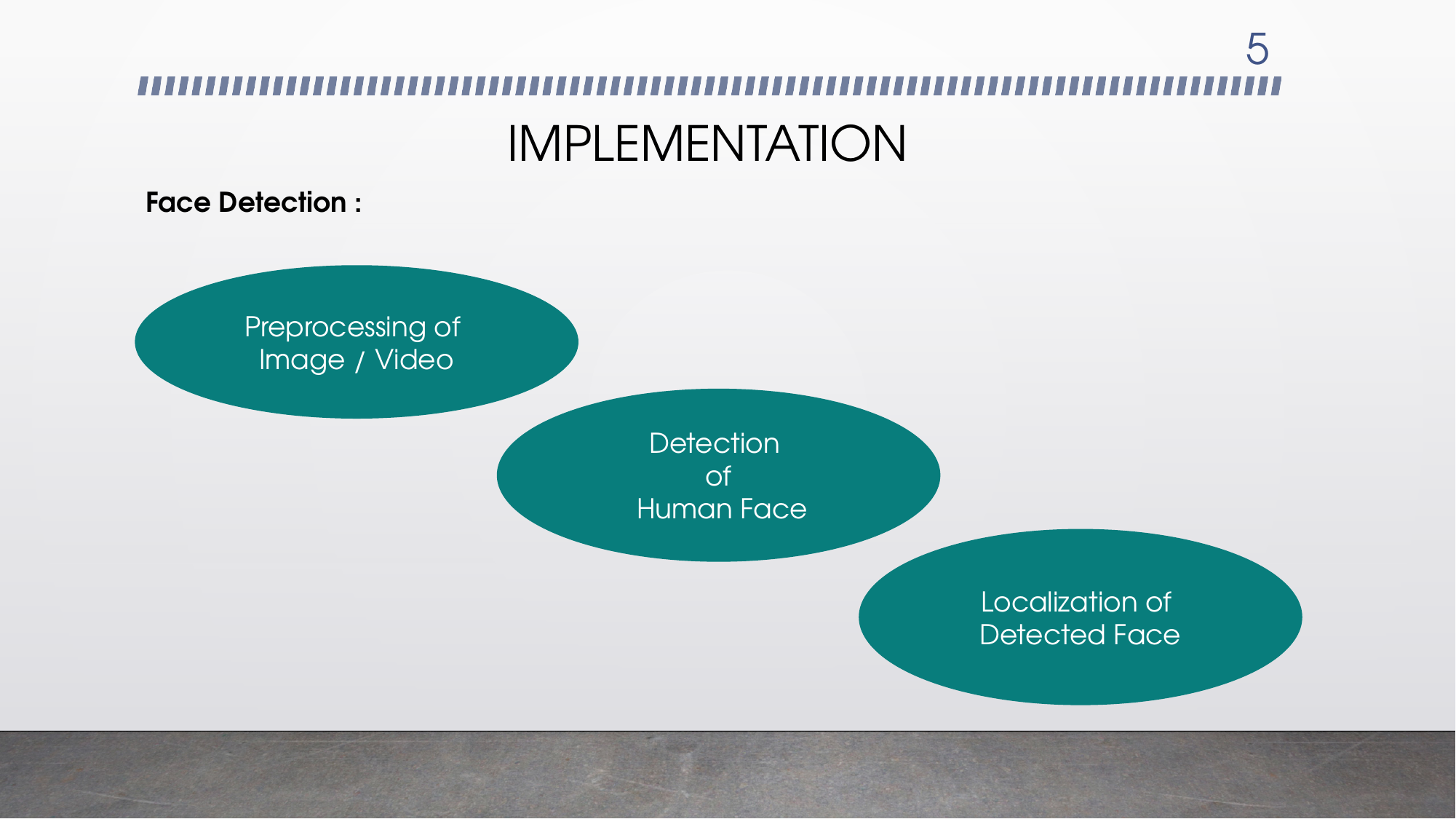

5
# IMPLEMENTATION
Face Detection :
Preprocessing of
Image / Video
Detection
of
 Human Face
Localization of
Detected Face